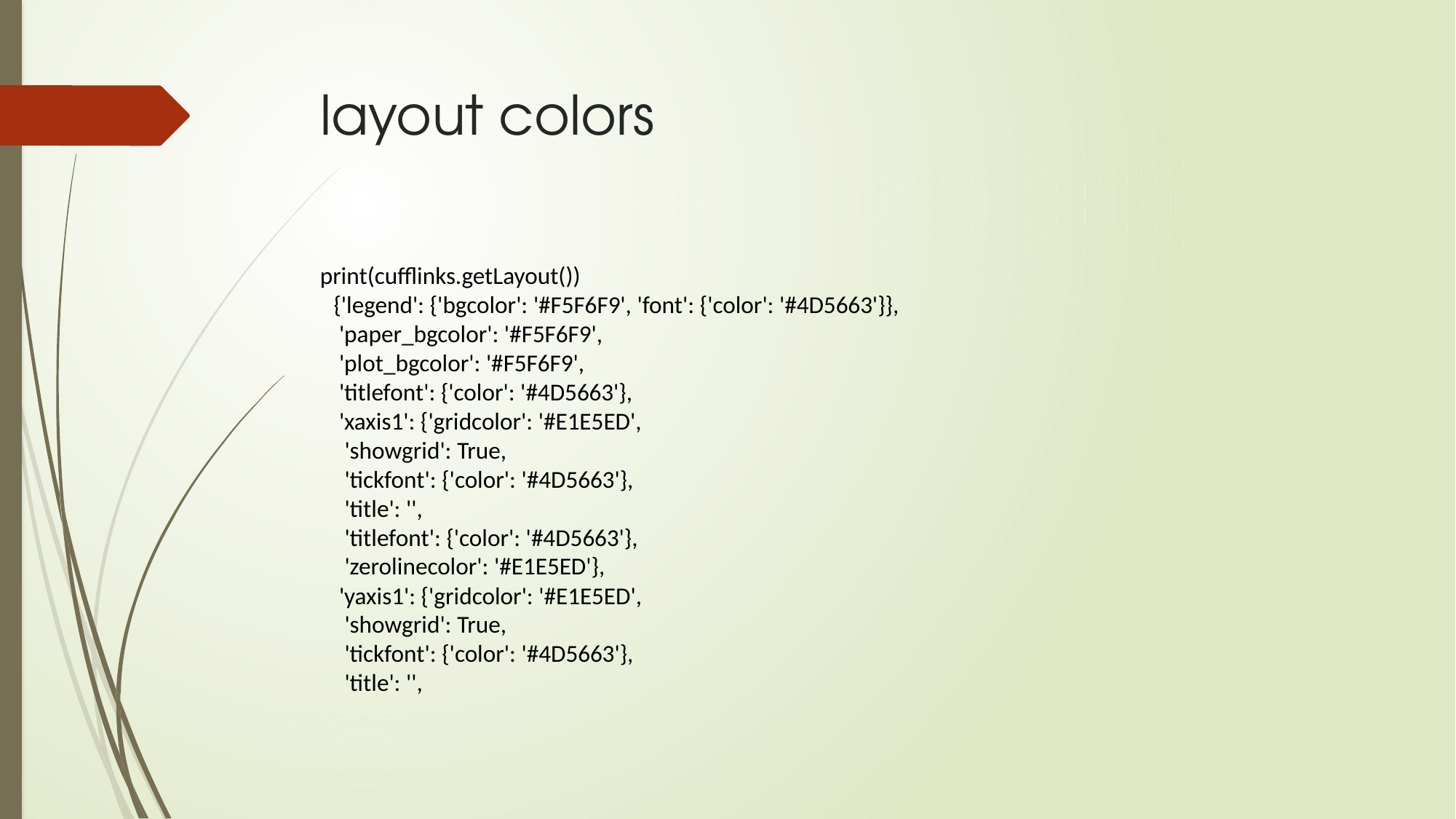

# layout colors
print(cufflinks.getLayout())
{'legend': {'bgcolor': '#F5F6F9', 'font': {'color': '#4D5663'}},
 'paper_bgcolor': '#F5F6F9',
 'plot_bgcolor': '#F5F6F9',
 'titlefont': {'color': '#4D5663'},
 'xaxis1': {'gridcolor': '#E1E5ED',
  'showgrid': True,
  'tickfont': {'color': '#4D5663'},
  'title': '',
  'titlefont': {'color': '#4D5663'},
  'zerolinecolor': '#E1E5ED'},
 'yaxis1': {'gridcolor': '#E1E5ED',
  'showgrid': True,
  'tickfont': {'color': '#4D5663'},
  'title': '',